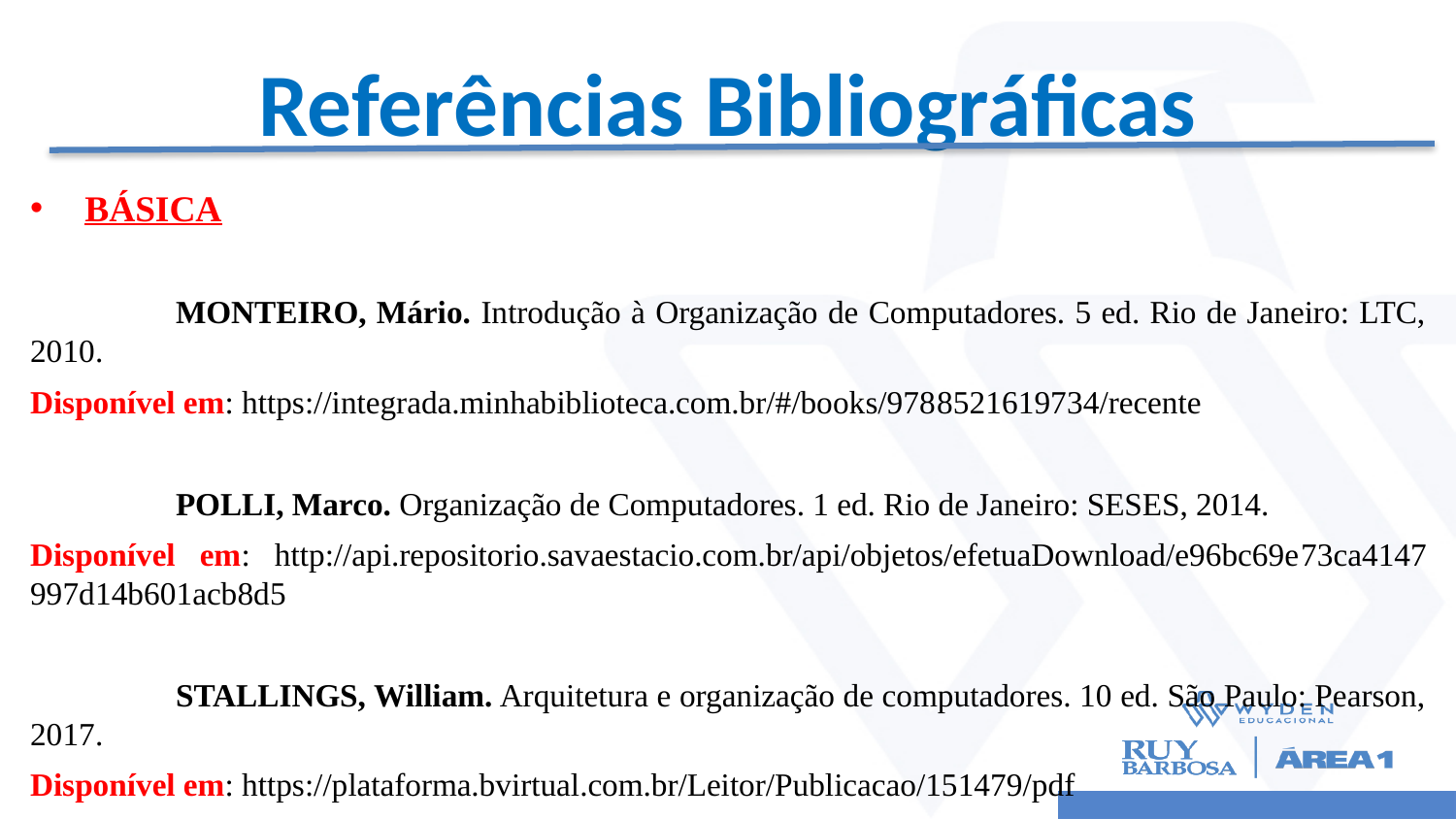

# Referências Bibliográficas
BÁSICA

	MONTEIRO, Mário. Introdução à Organização de Computadores. 5 ed. Rio de Janeiro: LTC, 2010.
Disponível em: https://integrada.minhabiblioteca.com.br/#/books/978­85­216­1973­4/recente

	POLLI, Marco. Organização de Computadores. 1 ed. Rio de Janeiro: SESES, 2014.
Disponível em: http://api.repositorio.savaestacio.com.br/api/objetos/efetuaDownload/e96bc69e­73ca4147­997d­14b601acb8d5

	STALLINGS, William. Arquitetura e organização de computadores. 10 ed. São Paulo: Pearson, 2017.
Disponível em: https://plataforma.bvirtual.com.br/Leitor/Publicacao/151479/pdf